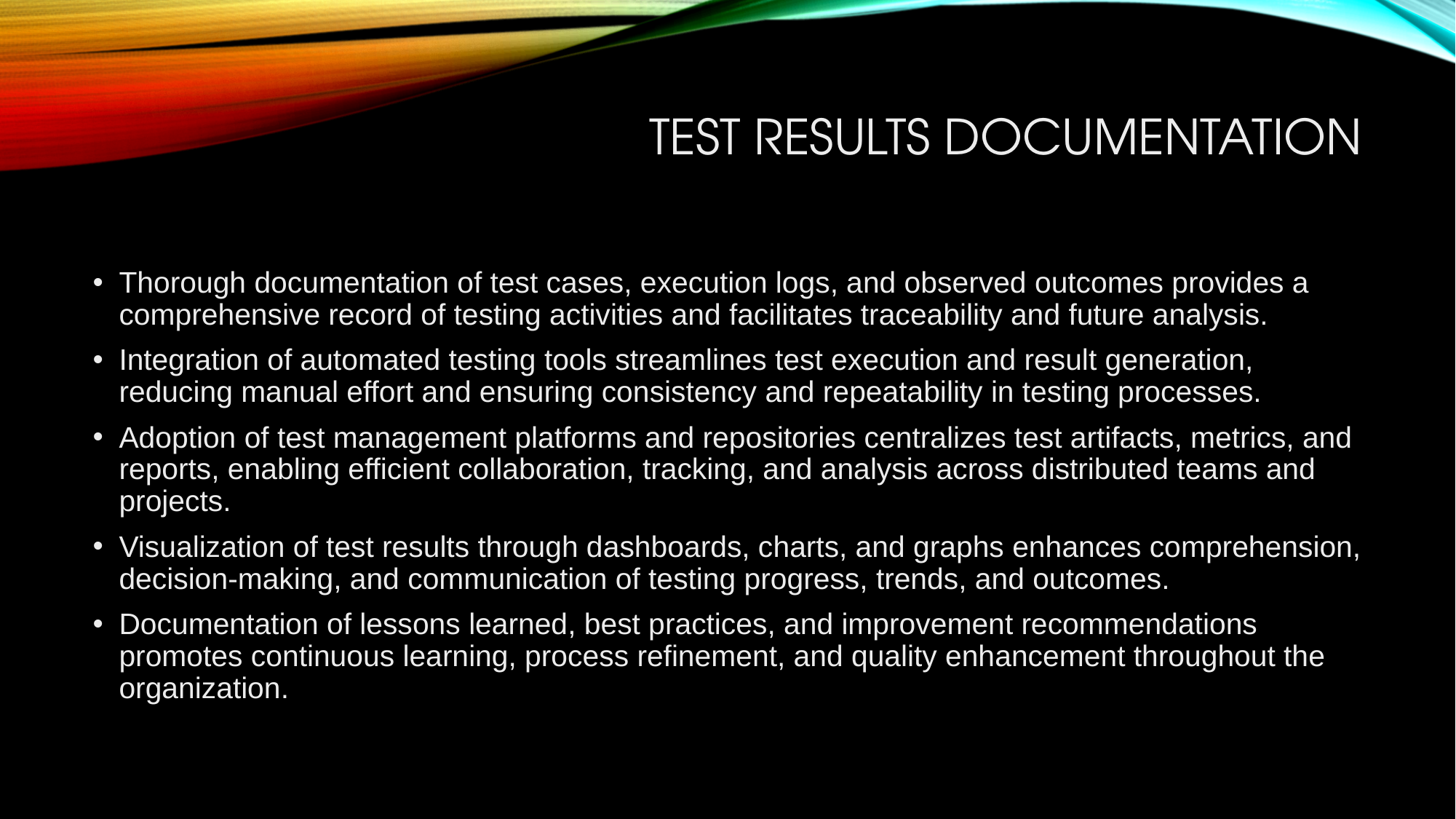

# Test Results Documentation
Thorough documentation of test cases, execution logs, and observed outcomes provides a comprehensive record of testing activities and facilitates traceability and future analysis.
Integration of automated testing tools streamlines test execution and result generation, reducing manual effort and ensuring consistency and repeatability in testing processes.
Adoption of test management platforms and repositories centralizes test artifacts, metrics, and reports, enabling efficient collaboration, tracking, and analysis across distributed teams and projects.
Visualization of test results through dashboards, charts, and graphs enhances comprehension, decision-making, and communication of testing progress, trends, and outcomes.
Documentation of lessons learned, best practices, and improvement recommendations promotes continuous learning, process refinement, and quality enhancement throughout the organization.